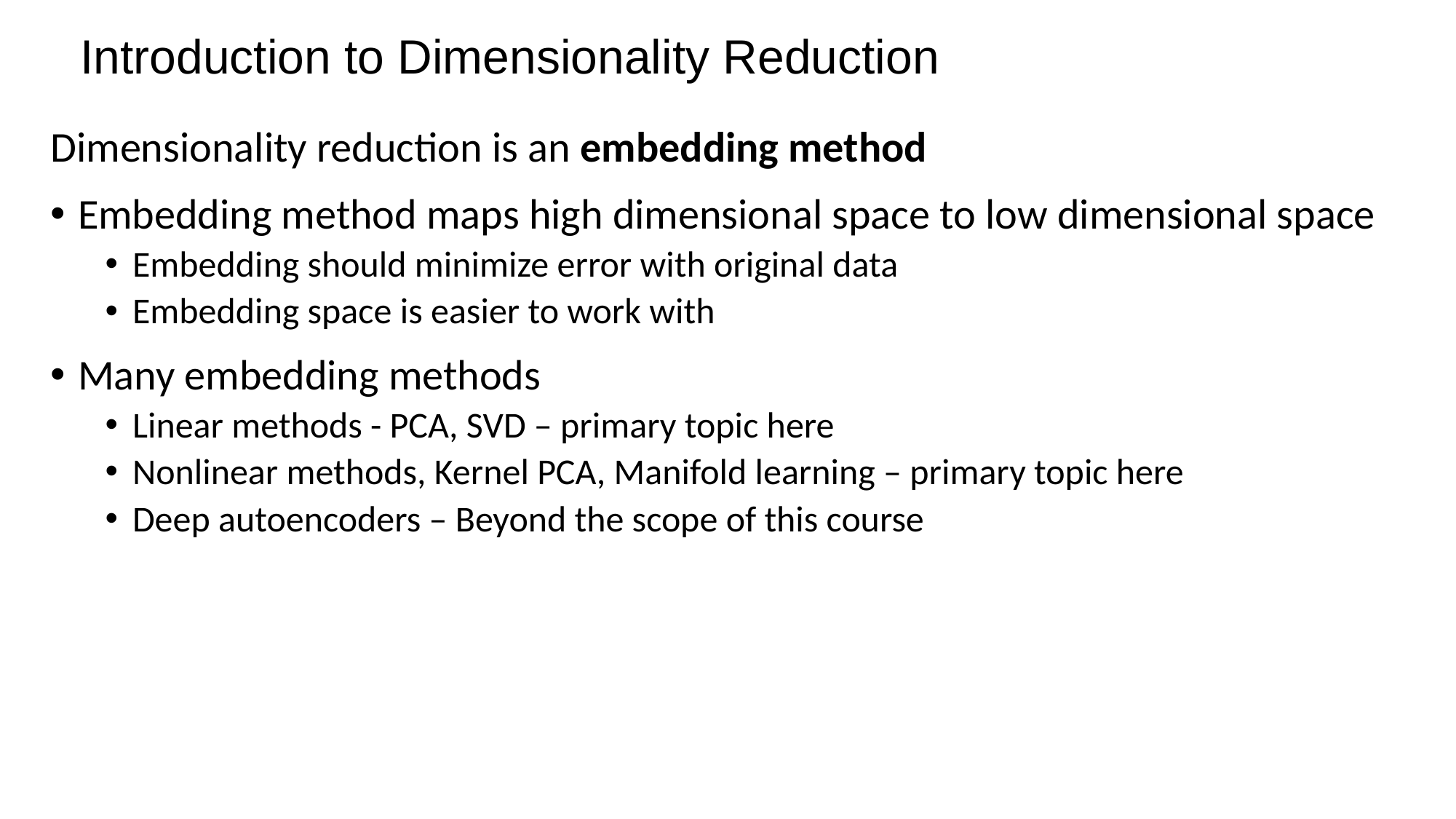

# Introduction to Dimensionality Reduction
Dimensionality reduction is an embedding method
Embedding method maps high dimensional space to low dimensional space
Embedding should minimize error with original data
Embedding space is easier to work with
Many embedding methods
Linear methods - PCA, SVD – primary topic here
Nonlinear methods, Kernel PCA, Manifold learning – primary topic here
Deep autoencoders – Beyond the scope of this course